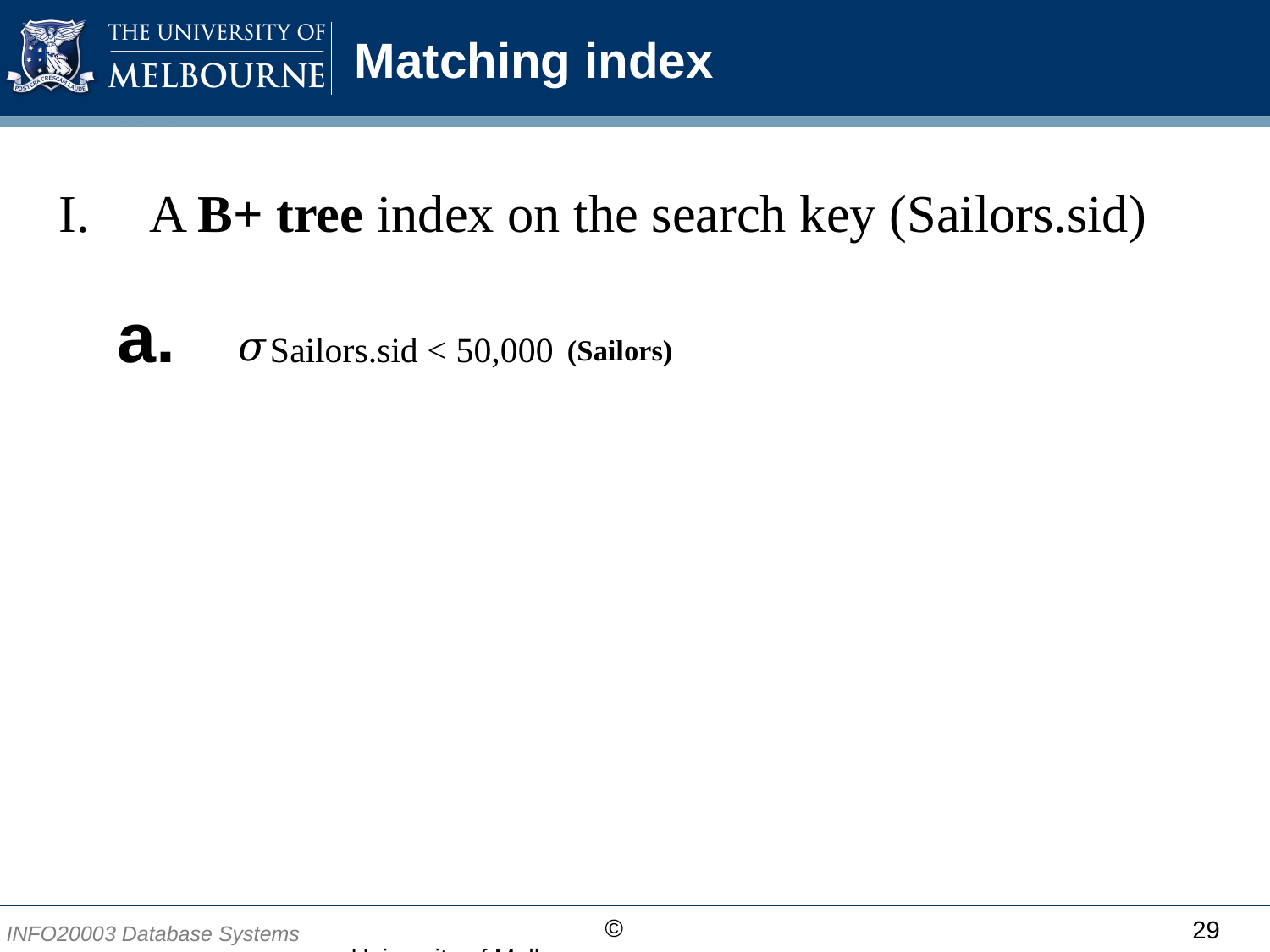

# Matching index
A B+ tree index on the search key (Sailors.sid)
𝜎Sailors.sid < 50,000 (Sailors)

29